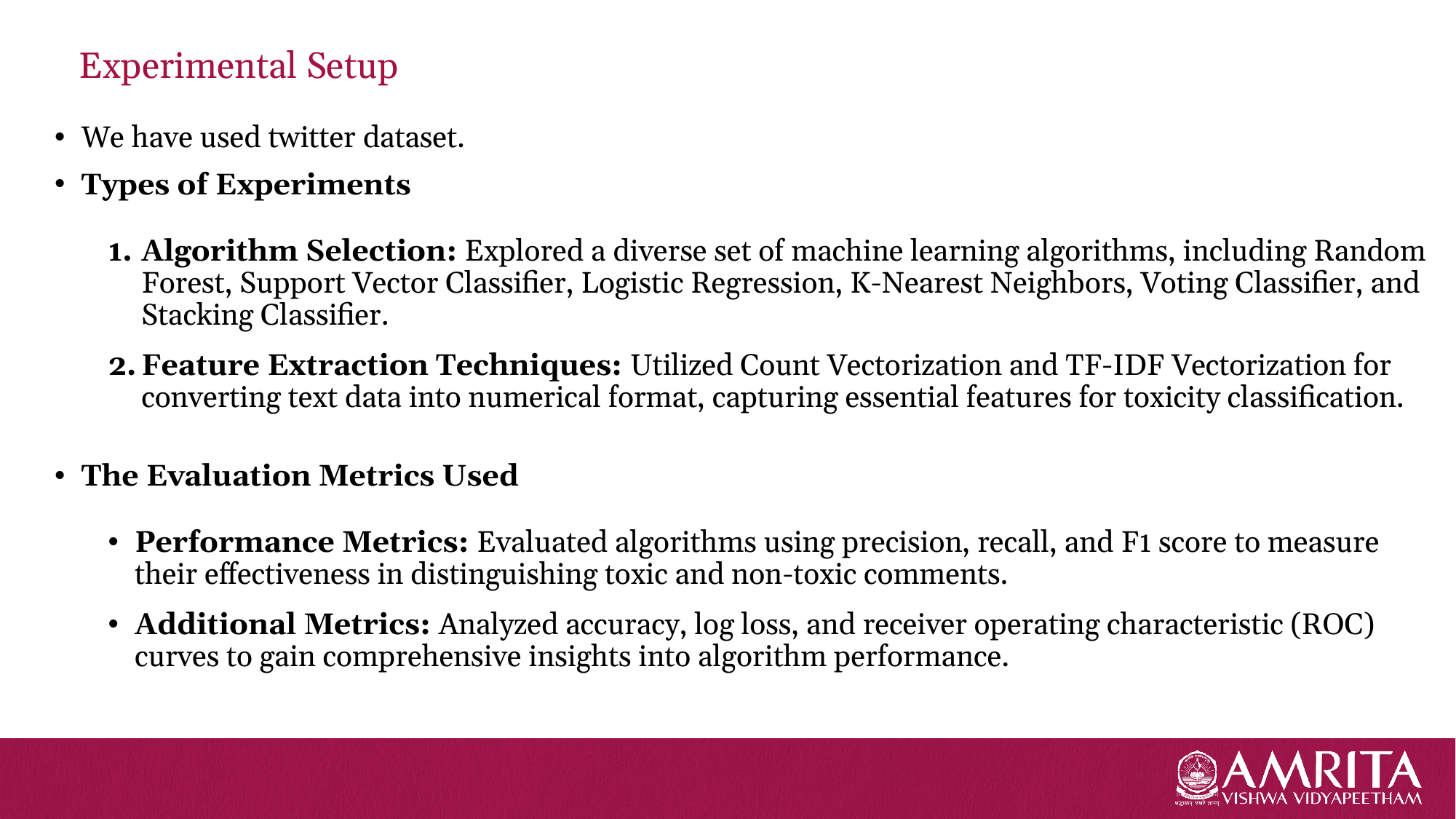

# Experimental Setup
We have used twitter dataset.
Types of Experiments
Algorithm Selection: Explored a diverse set of machine learning algorithms, including Random Forest, Support Vector Classifier, Logistic Regression, K-Nearest Neighbors, Voting Classifier, and Stacking Classifier.
Feature Extraction Techniques: Utilized Count Vectorization and TF-IDF Vectorization for converting text data into numerical format, capturing essential features for toxicity classification.
The Evaluation Metrics Used
Performance Metrics: Evaluated algorithms using precision, recall, and F1 score to measure their effectiveness in distinguishing toxic and non-toxic comments.
Additional Metrics: Analyzed accuracy, log loss, and receiver operating characteristic (ROC) curves to gain comprehensive insights into algorithm performance.